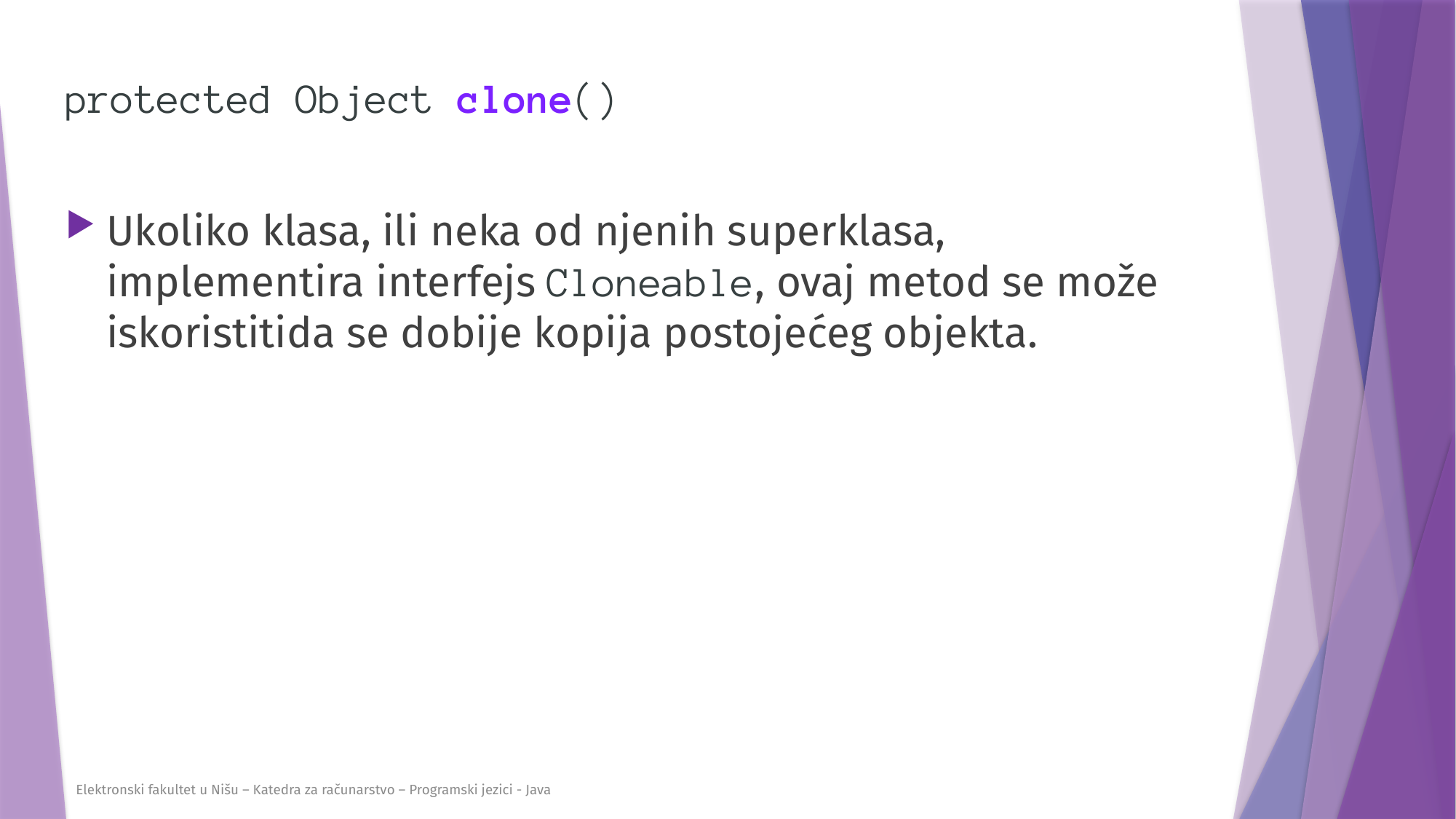

protected Object clone()

Ukoliko klasa, ili neka od njenih superklasa, implementira interfejs Cloneable, ovaj metod se može iskoristitida se dobije kopija postojećeg objekta.

Elektronski fakultet u Nišu – Katedra za računarstvo – Programski jezici - Java